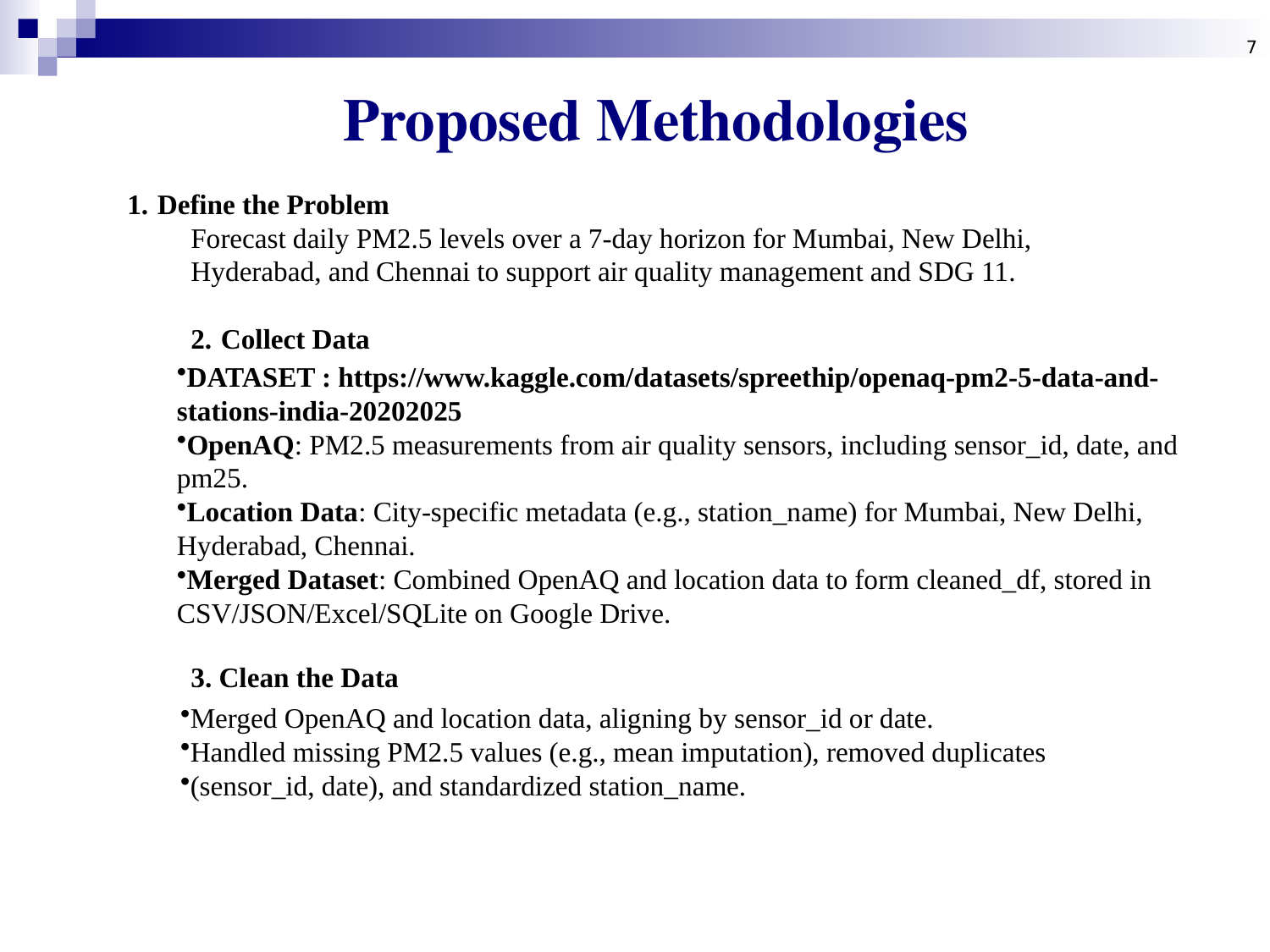

7
# Proposed Methodologies
Define the Problem
Forecast daily PM2.5 levels over a 7-day horizon for Mumbai, New Delhi, Hyderabad, and Chennai to support air quality management and SDG 11.

Collect Data

3. Clean the Data

DATASET : https://www.kaggle.com/datasets/spreethip/openaq-pm2-5-data-and-stations-india-20202025
OpenAQ: PM2.5 measurements from air quality sensors, including sensor_id, date, and pm25.
Location Data: City-specific metadata (e.g., station_name) for Mumbai, New Delhi, Hyderabad, Chennai.
Merged Dataset: Combined OpenAQ and location data to form cleaned_df, stored in CSV/JSON/Excel/SQLite on Google Drive.

Merged OpenAQ and location data, aligning by sensor_id or date.
Handled missing PM2.5 values (e.g., mean imputation), removed duplicates
(sensor_id, date), and standardized station_name.